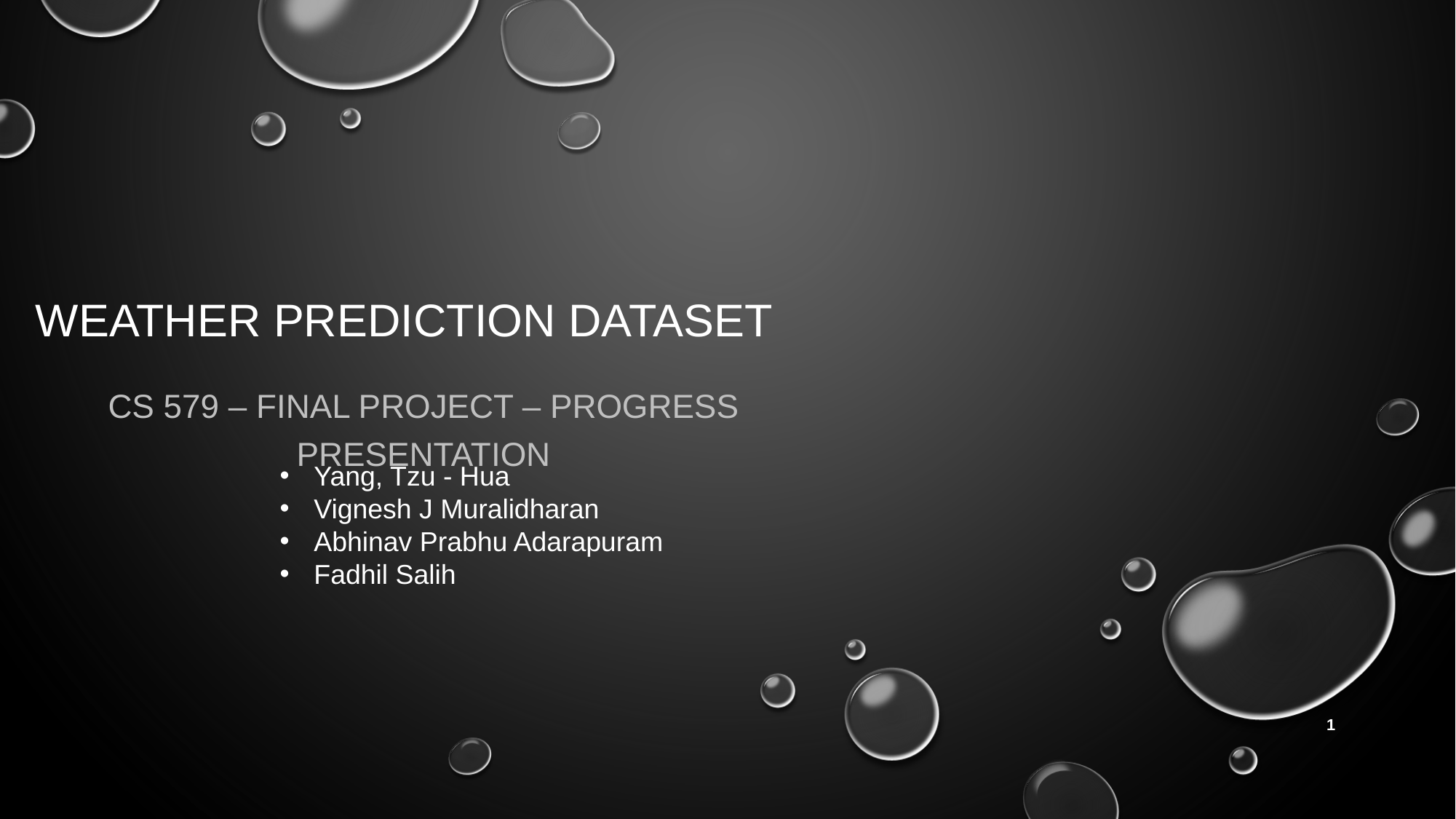

# WEATHER PREDICTION dataset
CS 579 – final project – progress presentation
Yang, Tzu - Hua
Vignesh J Muralidharan
Abhinav Prabhu Adarapuram
Fadhil Salih

1